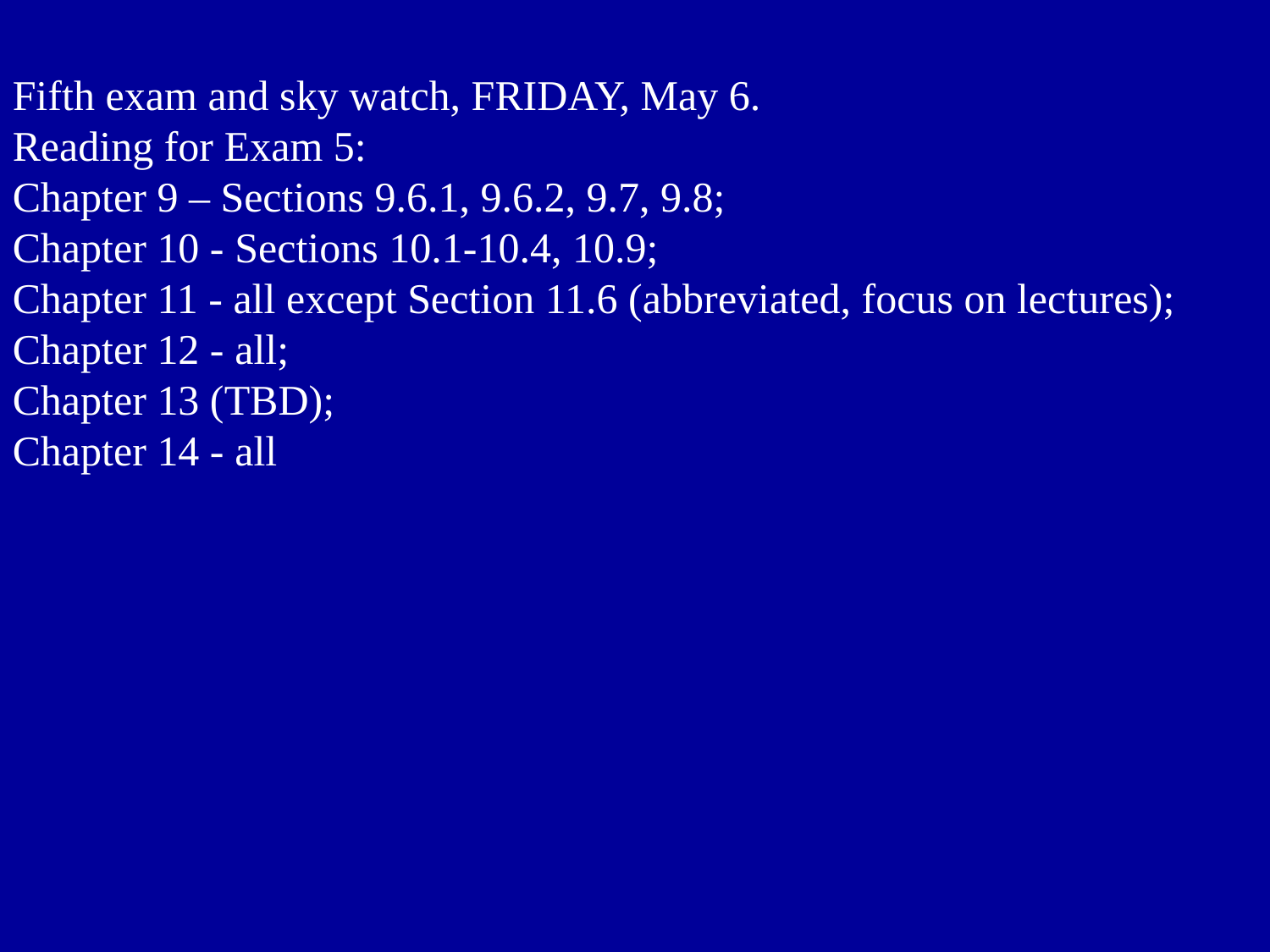

Fifth exam and sky watch, FRIDAY, May 6.
Reading for Exam 5:
Chapter 9 – Sections 9.6.1, 9.6.2, 9.7, 9.8;
Chapter 10 - Sections 10.1-10.4, 10.9;
Chapter 11 - all except Section 11.6 (abbreviated, focus on lectures);
Chapter 12 - all;
Chapter 13 (TBD);
Chapter 14 - all